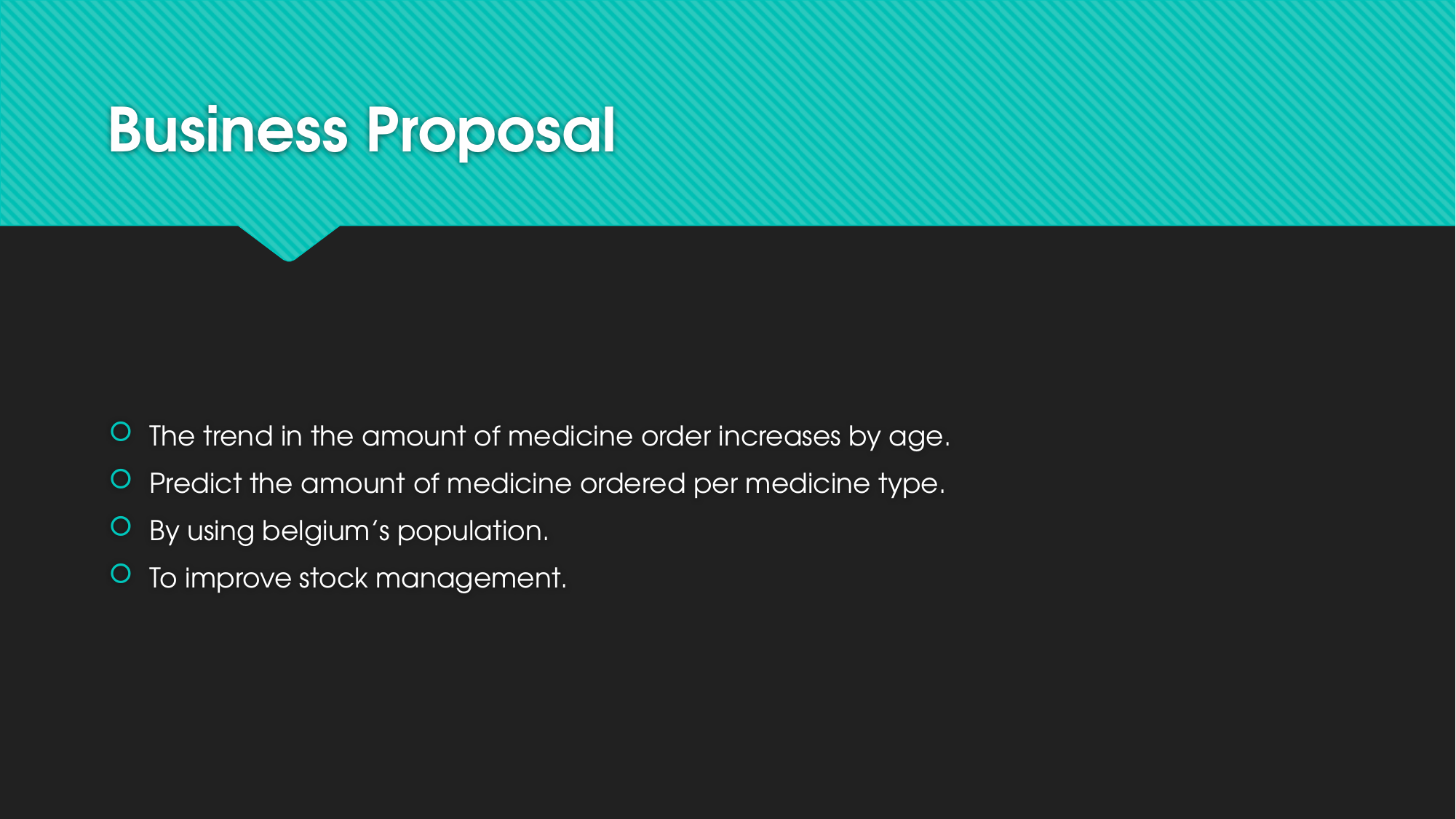

# Business Proposal

The trend in the amount of medicine order increases by age.
Predict the amount of medicine ordered per medicine type.
By using belgium’s population.
To improve stock management.